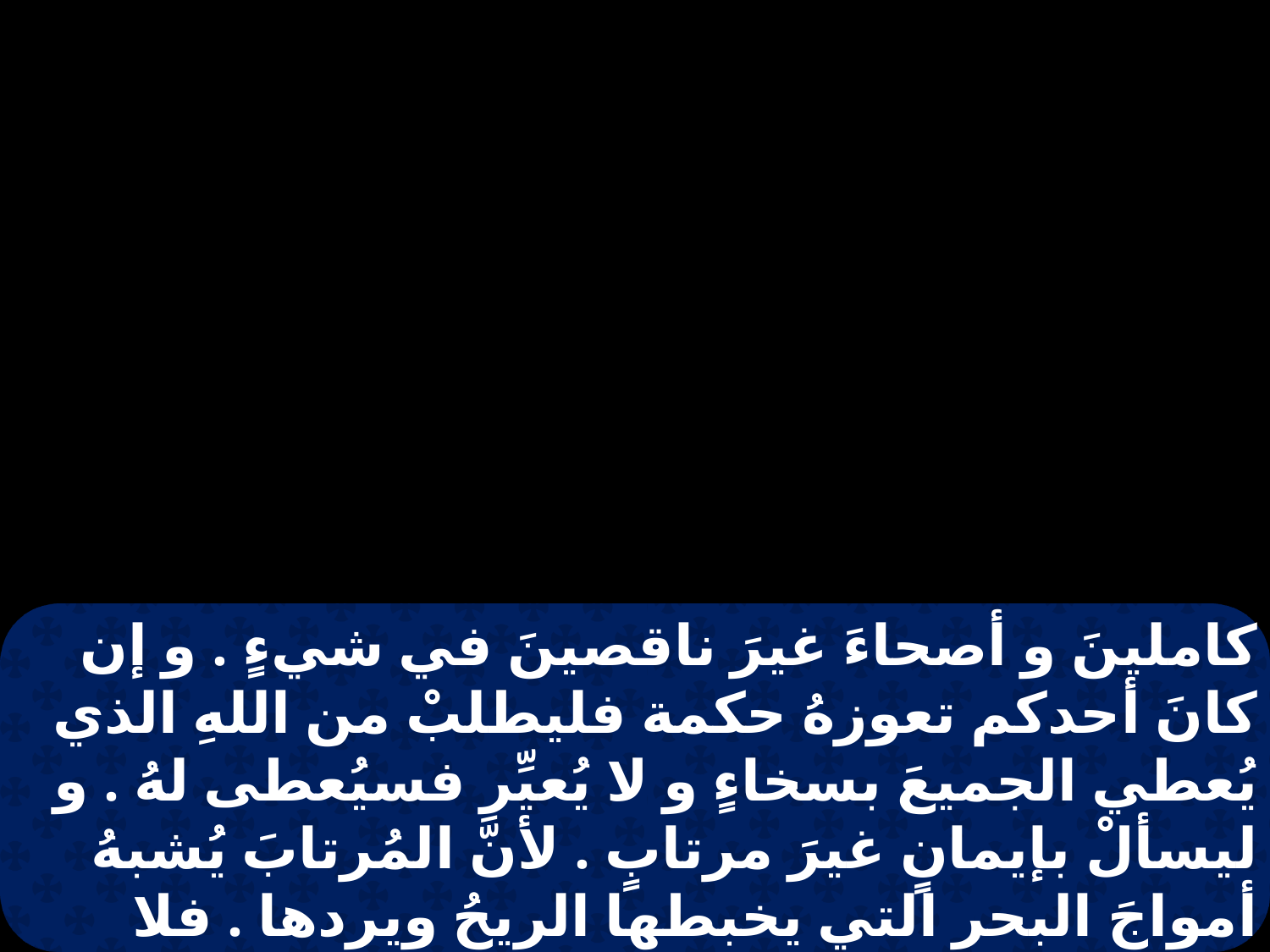

كاملينَ و أصحاءَ غيرَ ناقصينَ في شيءٍ . و إن كانَ أحدكم تعوزهُ حكمة فليطلبْ من اللهِ الذي يُعطي الجميعَ بسخاءٍ و لا يُعيِّر فسيُعطى لهُ . و ليسألْ بإيمانٍ غيرَ مرتابٍ . لأنَّ المُرتابَ يُشبهُ أمواجَ البحر التي يخبطها الريحُ ويردها . فلا يَظن